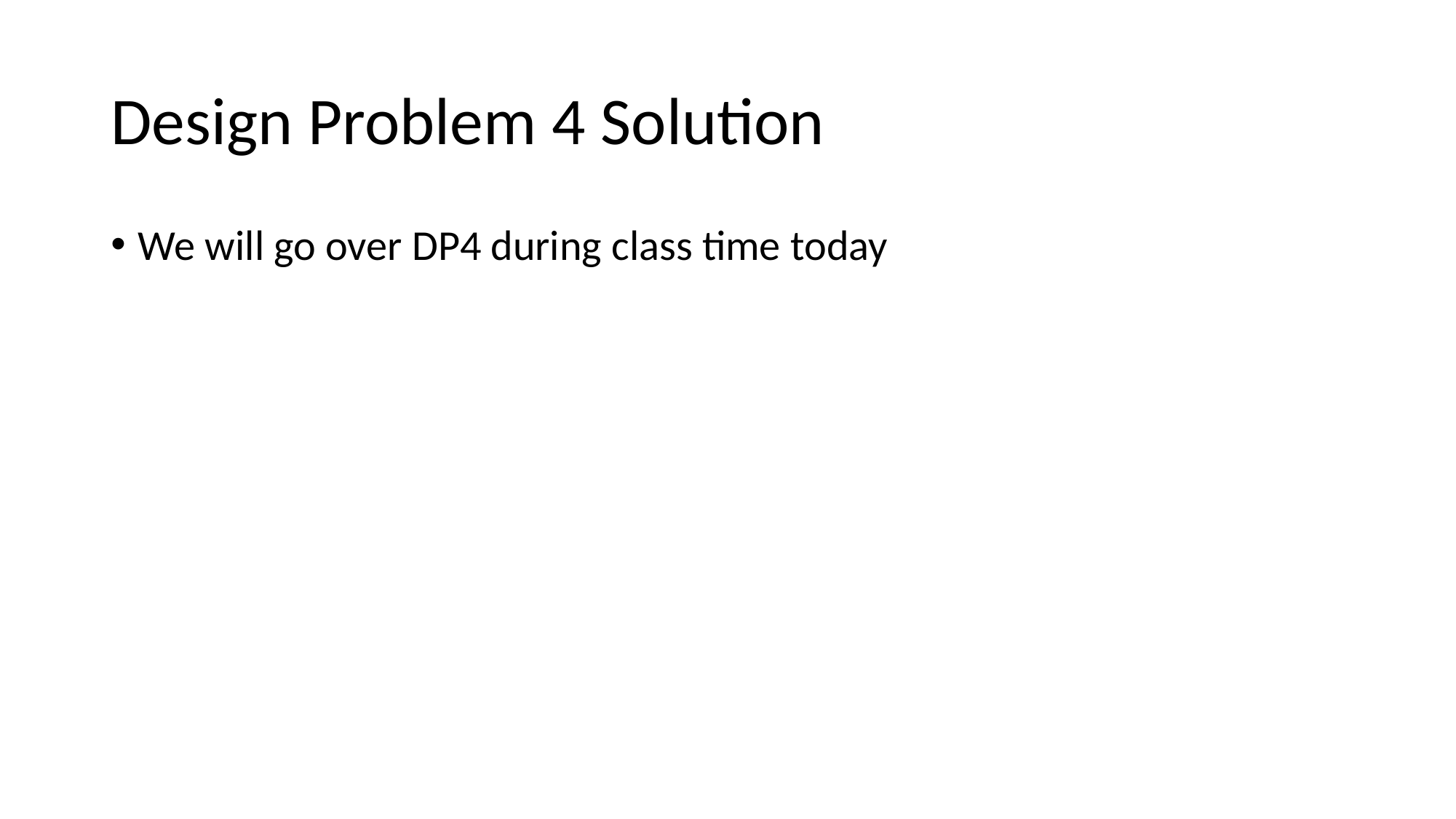

# Design Problem 4 Solution
We will go over DP4 during class time today